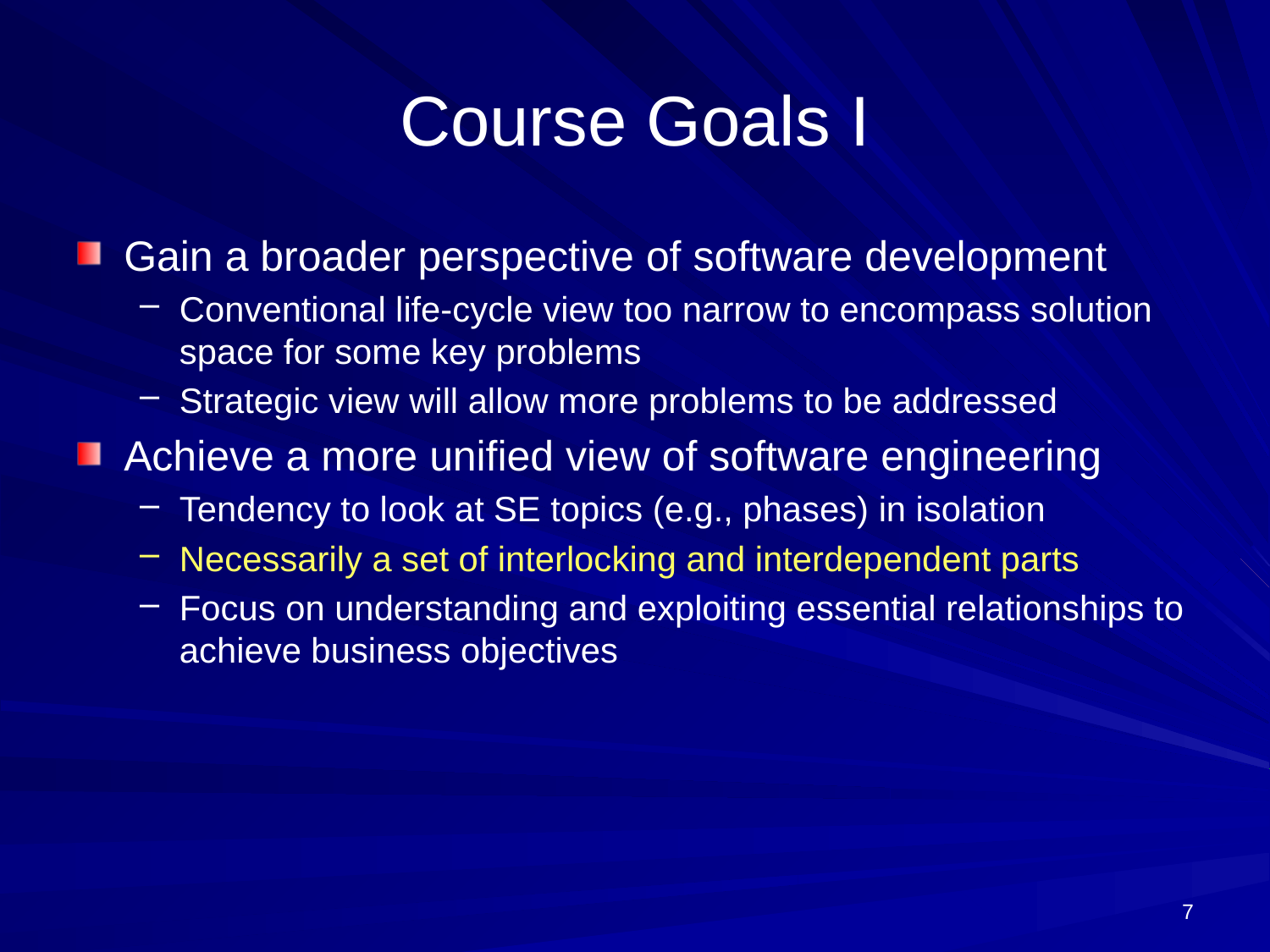

# Course Goals I
Gain a broader perspective of software development
Conventional life-cycle view too narrow to encompass solution space for some key problems
Strategic view will allow more problems to be addressed
Achieve a more unified view of software engineering
Tendency to look at SE topics (e.g., phases) in isolation
Necessarily a set of interlocking and interdependent parts
Focus on understanding and exploiting essential relationships to achieve business objectives
7